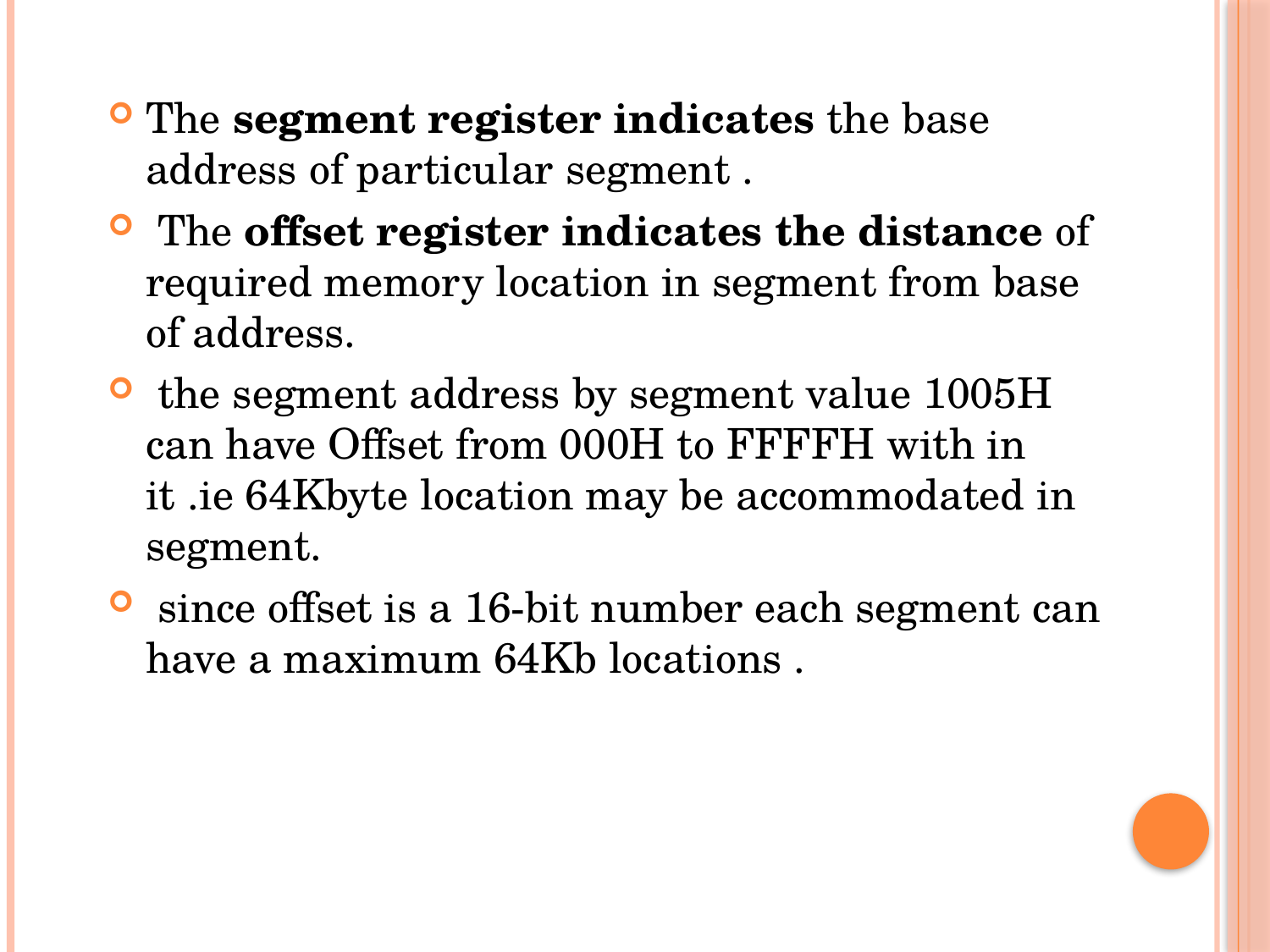

The segment register indicates the base address of particular segment .
 The offset register indicates the distance of required memory location in segment from base of address.
 the segment address by segment value 1005H can have Offset from 000H to FFFFH with in it .ie 64Kbyte location may be accommodated in segment.
 since offset is a 16-bit number each segment can have a maximum 64Kb locations .